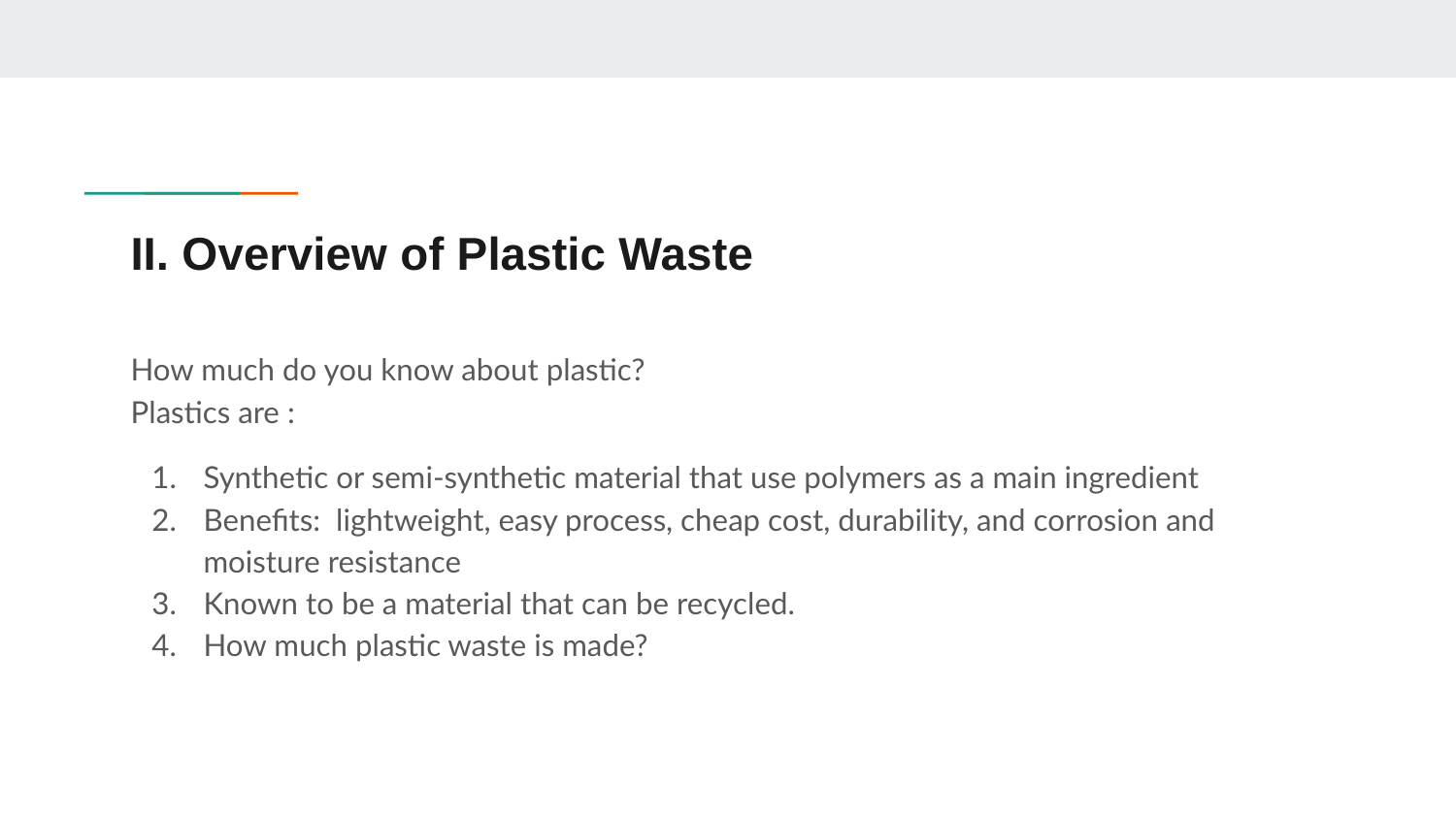

# II. Overview of Plastic Waste
How much do you know about plastic?
Plastics are :
Synthetic or semi-synthetic material that use polymers as a main ingredient
Benefits:  lightweight, easy process, cheap cost, durability, and corrosion and moisture resistance
Known to be a material that can be recycled.
How much plastic waste is made?